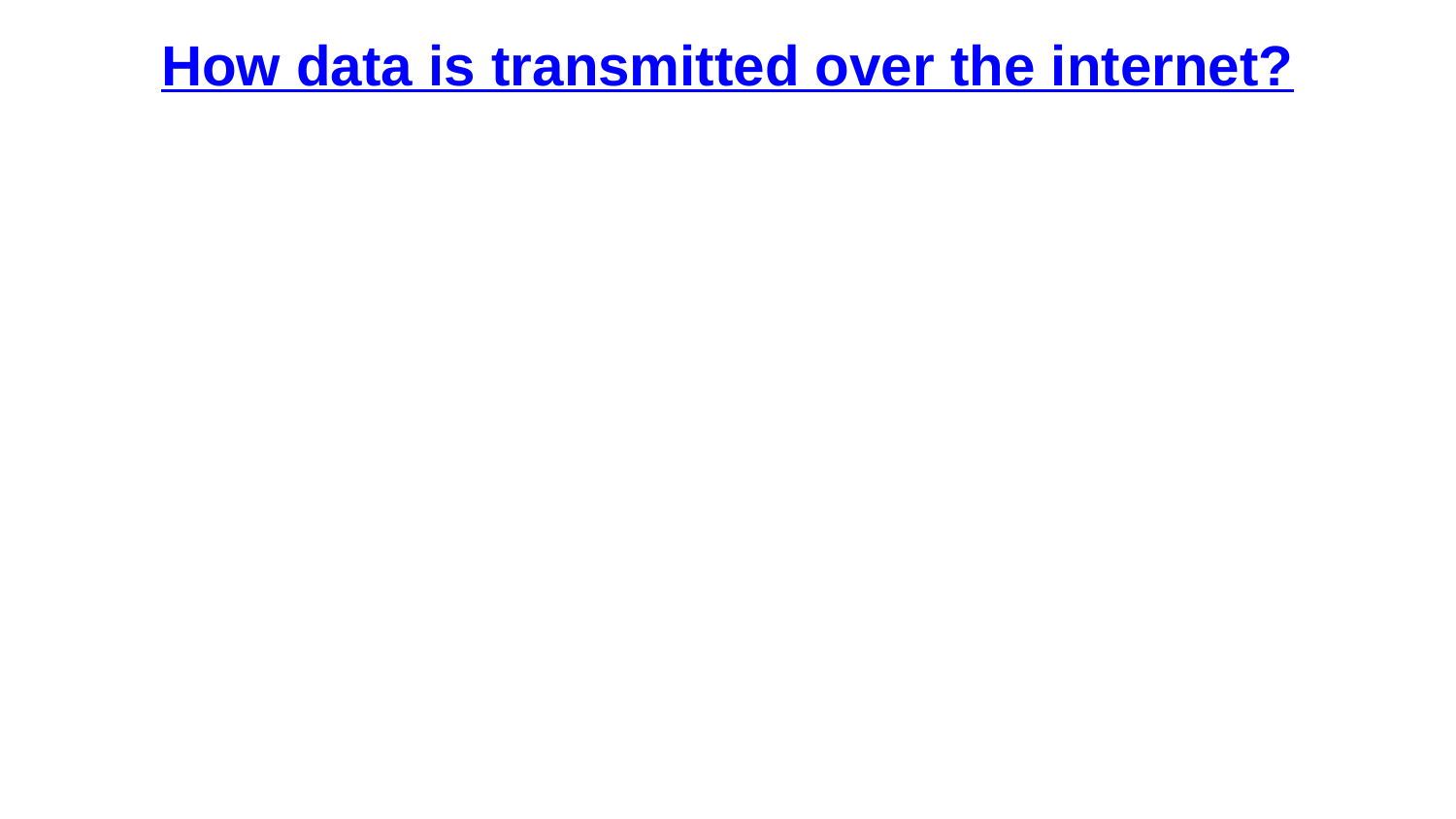

How data is transmitted over the internet?